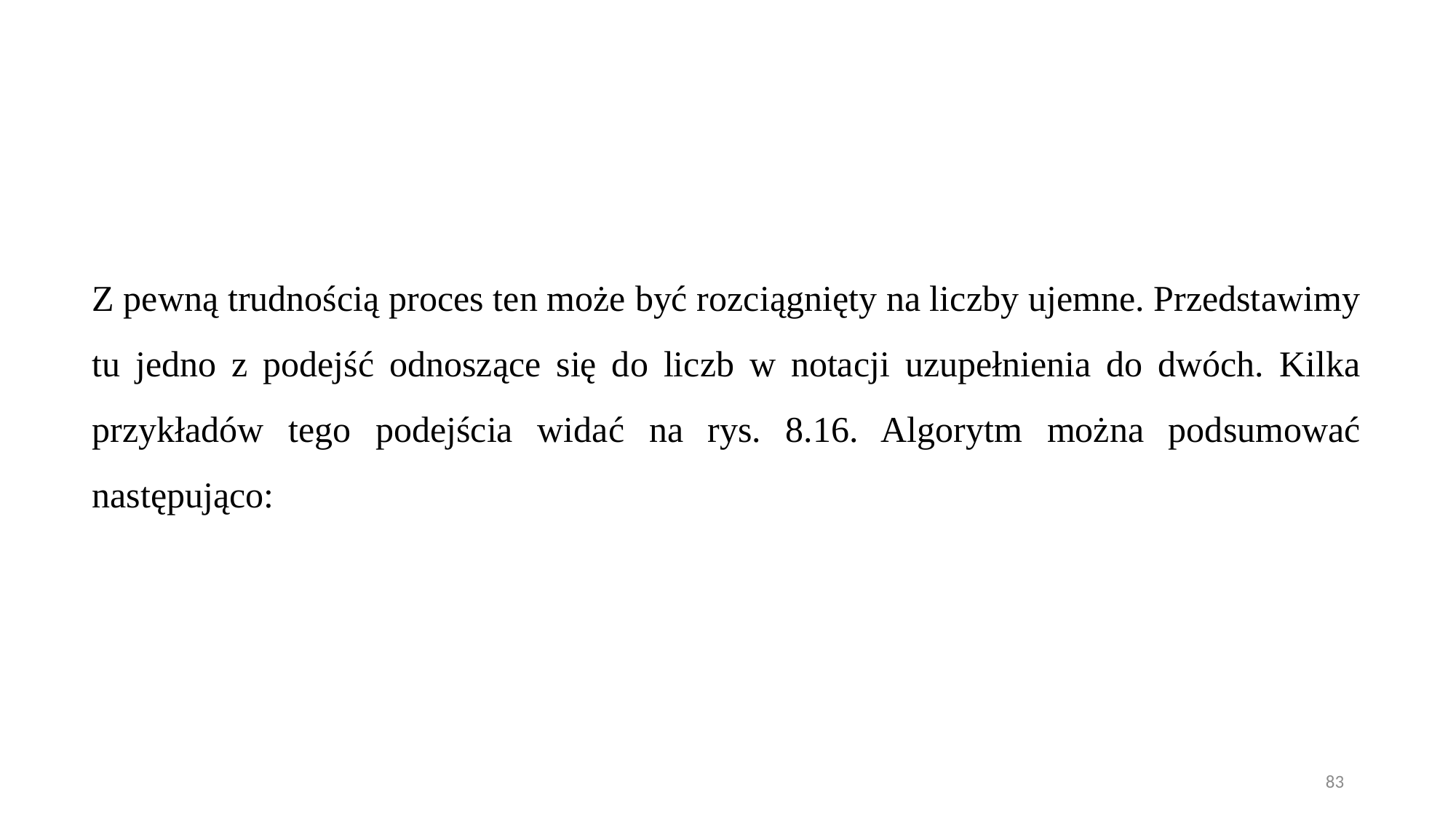

Z pewną trudnością proces ten może być rozciągnięty na liczby ujemne. Przedstawimy tu jedno z podejść odnoszące się do liczb w notacji uzupełnienia do dwóch. Kilka przykładów tego podejścia widać na rys. 8.16. Algorytm można podsumować następująco:
83